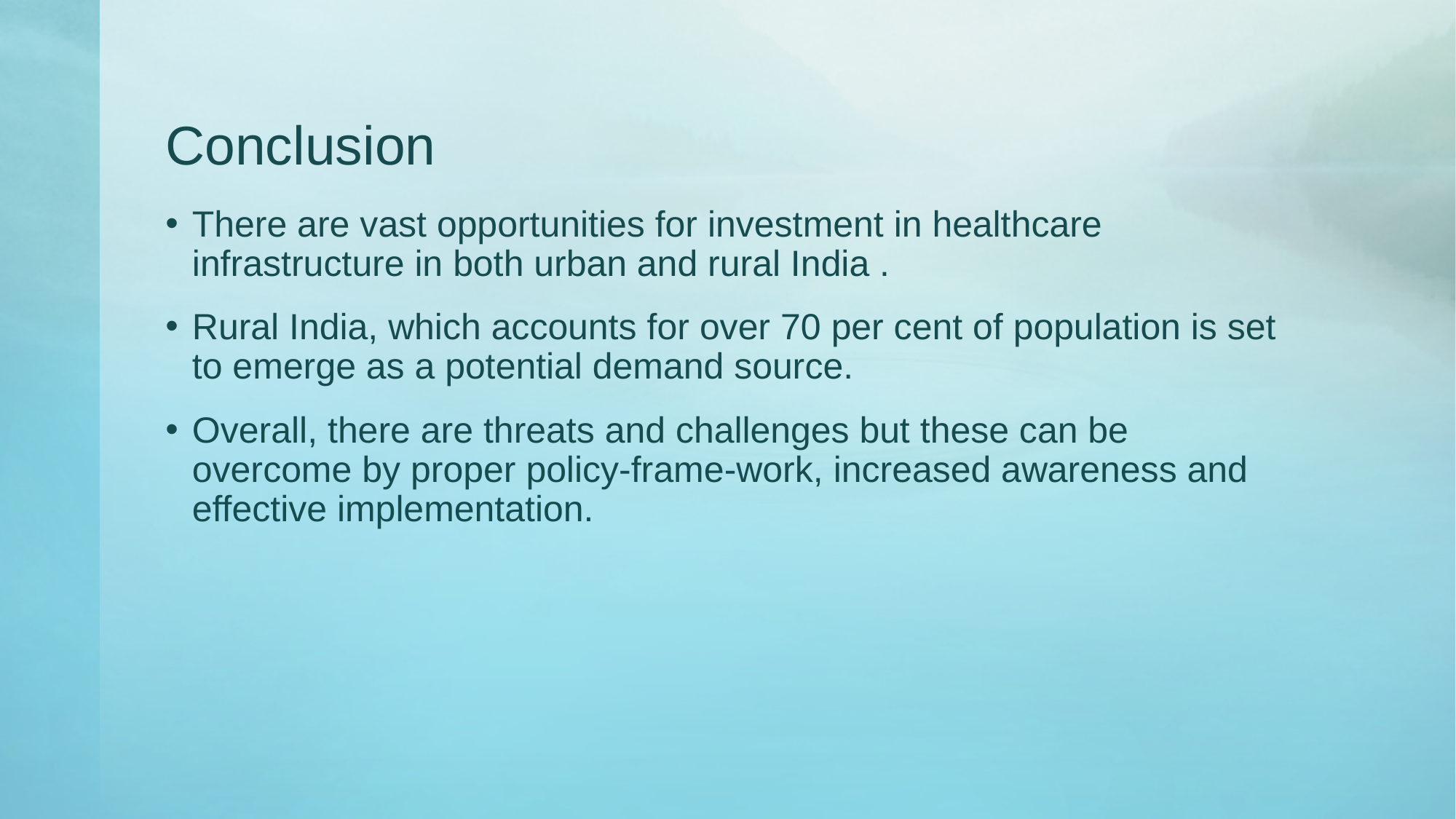

# Conclusion
There are vast opportunities for investment in healthcare infrastructure in both urban and rural India .
Rural India, which accounts for over 70 per cent of population is set to emerge as a potential demand source.
Overall, there are threats and challenges but these can be overcome by proper policy-frame-work, increased awareness and effective implementation.